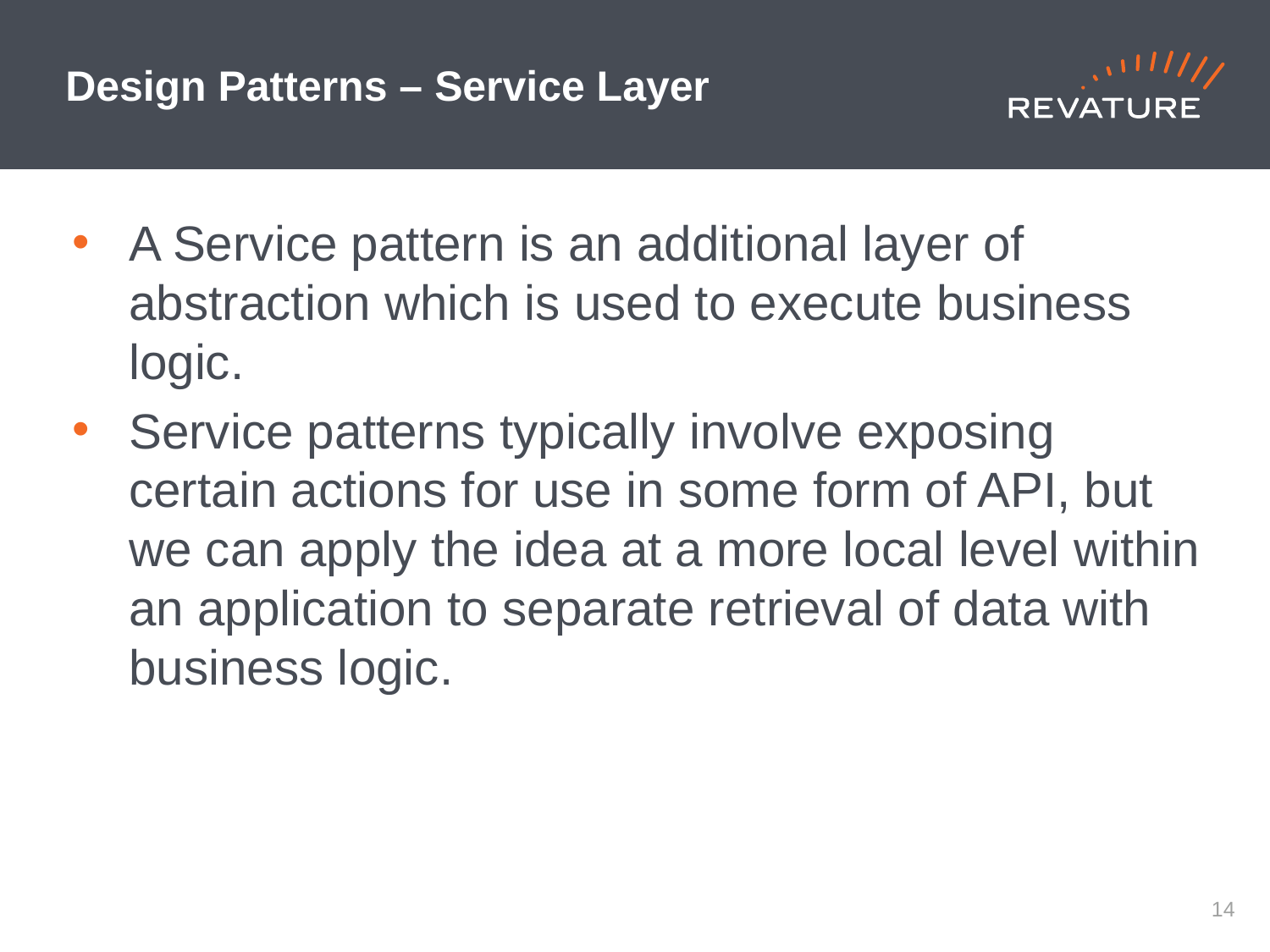

# Design Patterns – Service Layer
A Service pattern is an additional layer of abstraction which is used to execute business logic.
Service patterns typically involve exposing certain actions for use in some form of API, but we can apply the idea at a more local level within an application to separate retrieval of data with business logic.
14